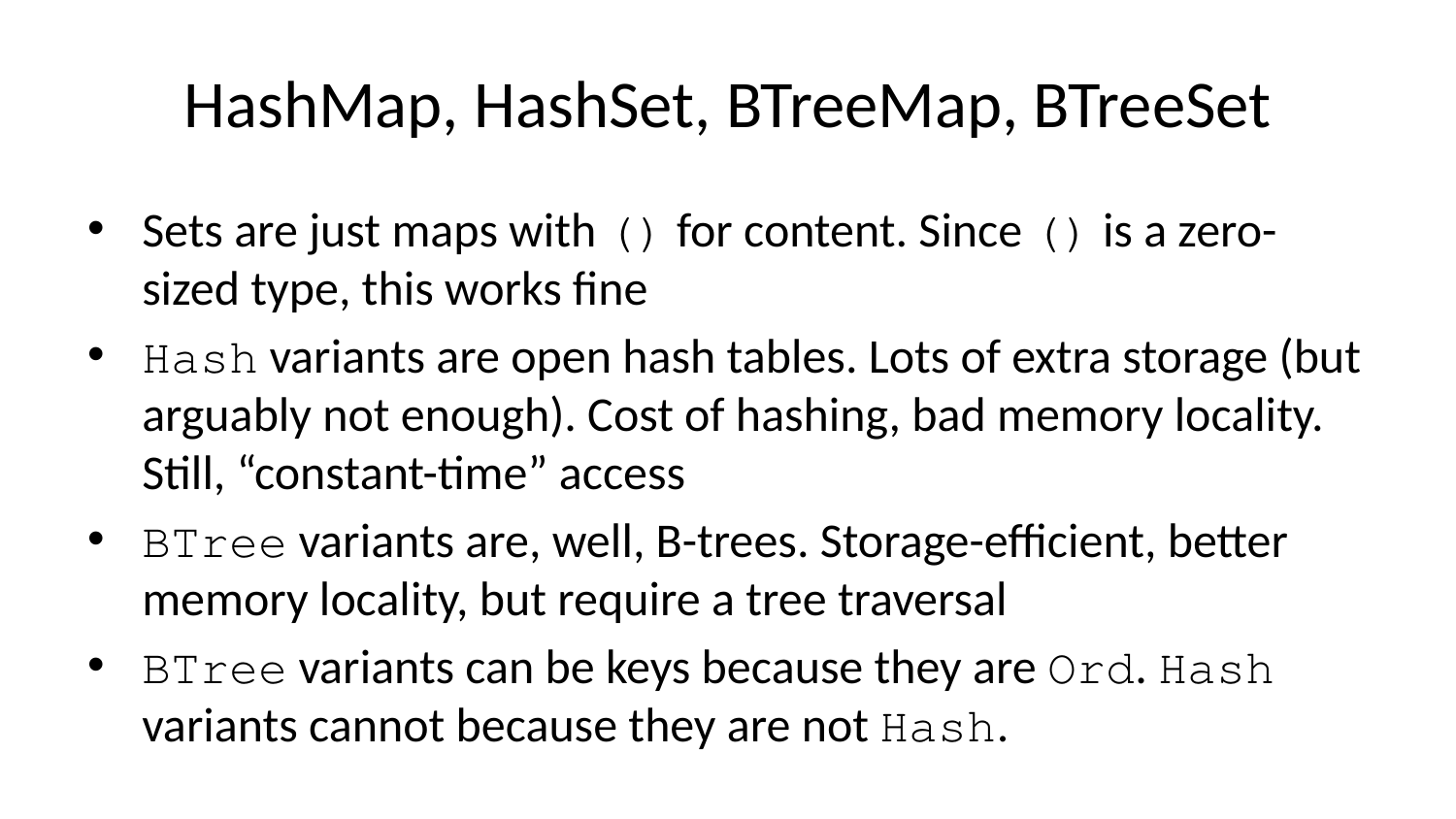

# HashMap, HashSet, BTreeMap, BTreeSet
Sets are just maps with () for content. Since () is a zero-sized type, this works fine
Hash variants are open hash tables. Lots of extra storage (but arguably not enough). Cost of hashing, bad memory locality. Still, “constant-time” access
BTree variants are, well, B-trees. Storage-efficient, better memory locality, but require a tree traversal
BTree variants can be keys because they are Ord. Hash variants cannot because they are not Hash.